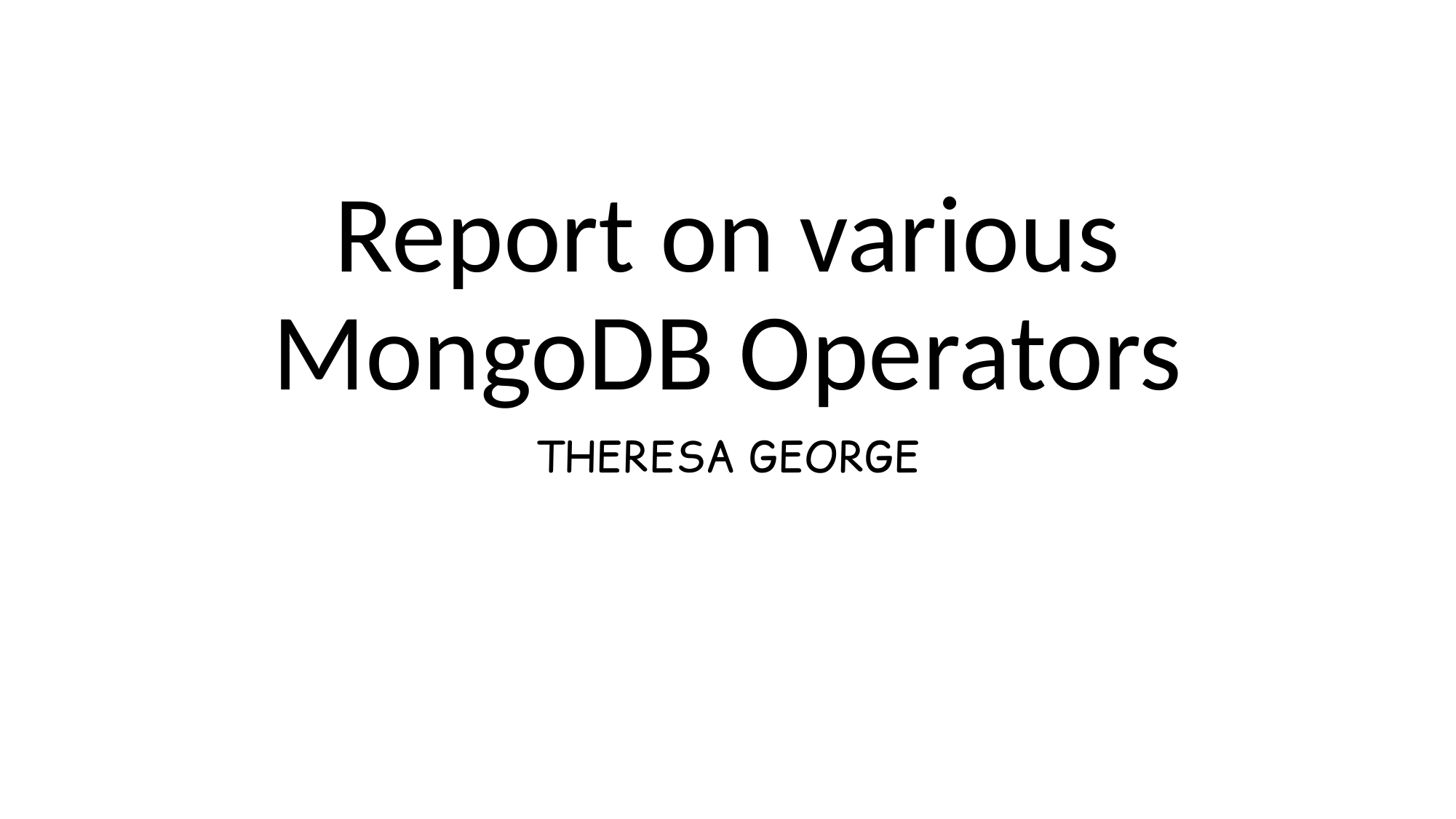

# Report on various MongoDB Operators
THERESA GEORGE